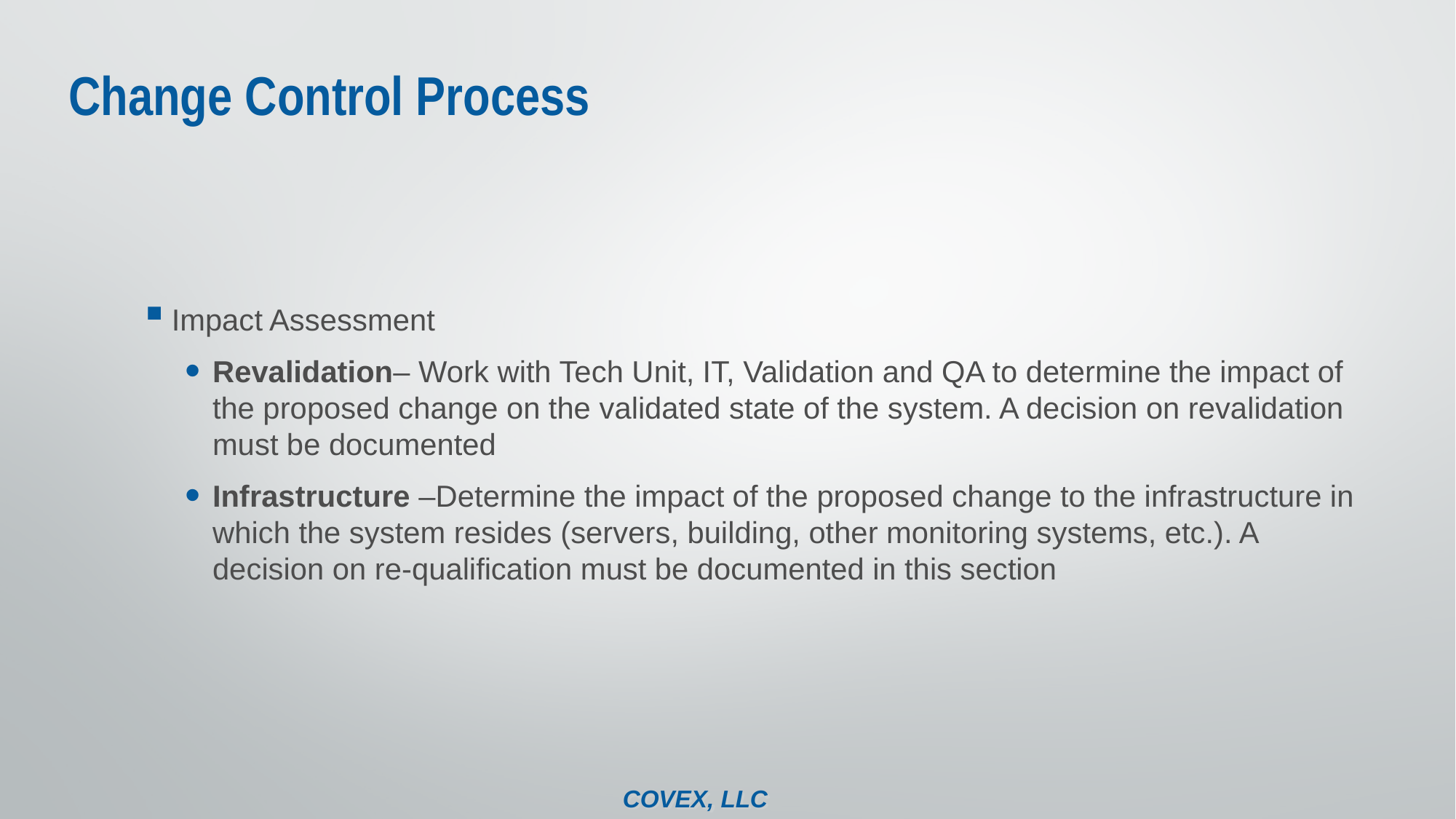

# Change Control Process
Impact Assessment
Revalidation– Work with Tech Unit, IT, Validation and QA to determine the impact of the proposed change on the validated state of the system. A decision on revalidation must be documented
Infrastructure –Determine the impact of the proposed change to the infrastructure in which the system resides (servers, building, other monitoring systems, etc.). A decision on re-qualification must be documented in this section